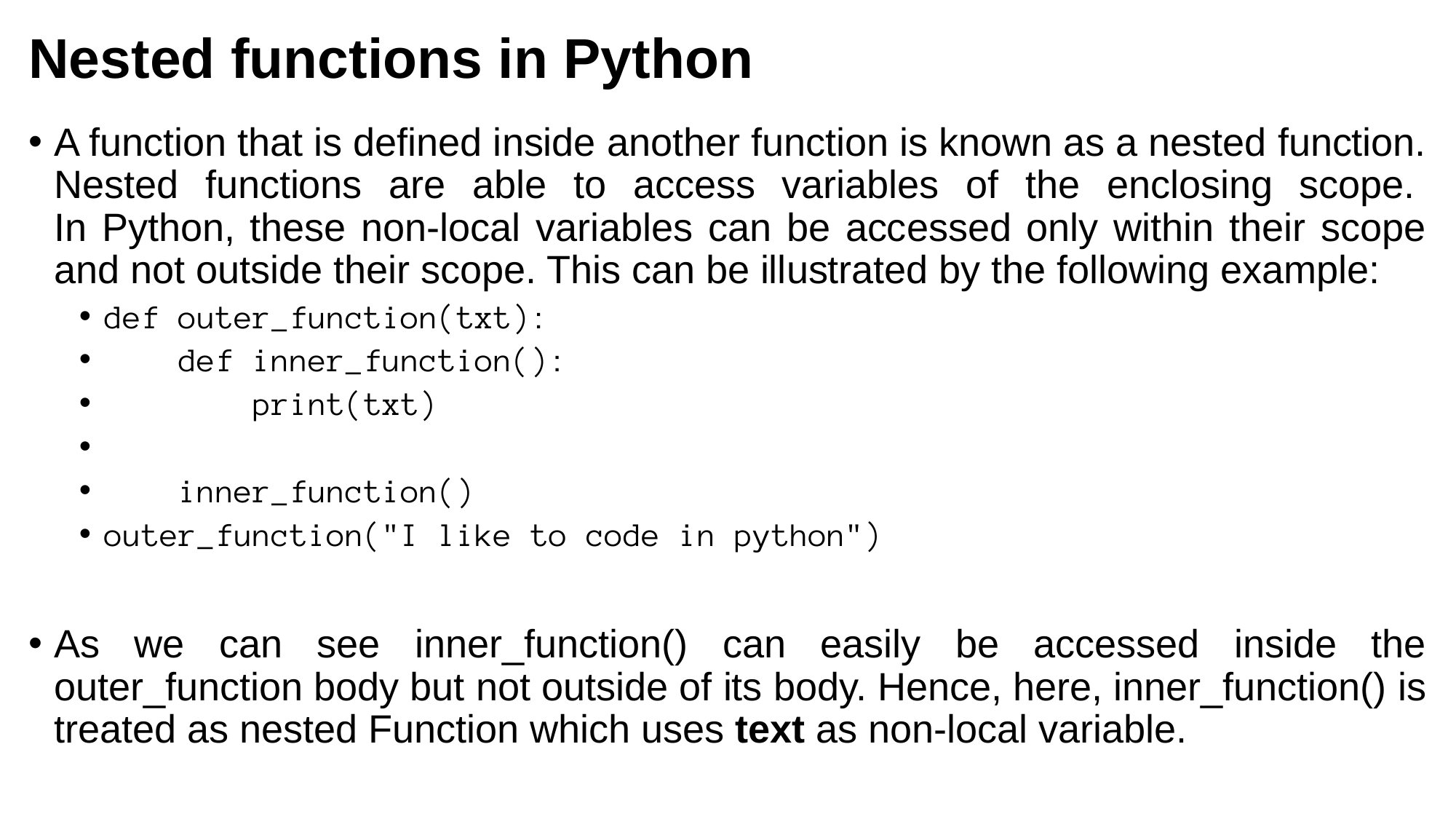

# Nested functions in Python
A function that is defined inside another function is known as a nested function. Nested functions are able to access variables of the enclosing scope. 
In Python, these non-local variables can be accessed only within their scope and not outside their scope. This can be illustrated by the following example:
def outer_function(txt):
    def inner_function():
        print(txt)

    inner_function()
outer_function("I like to code in python")

As we can see inner_function() can easily be accessed inside the outer_function body but not outside of its body. Hence, here, inner_function() is treated as nested Function which uses text as non-local variable.